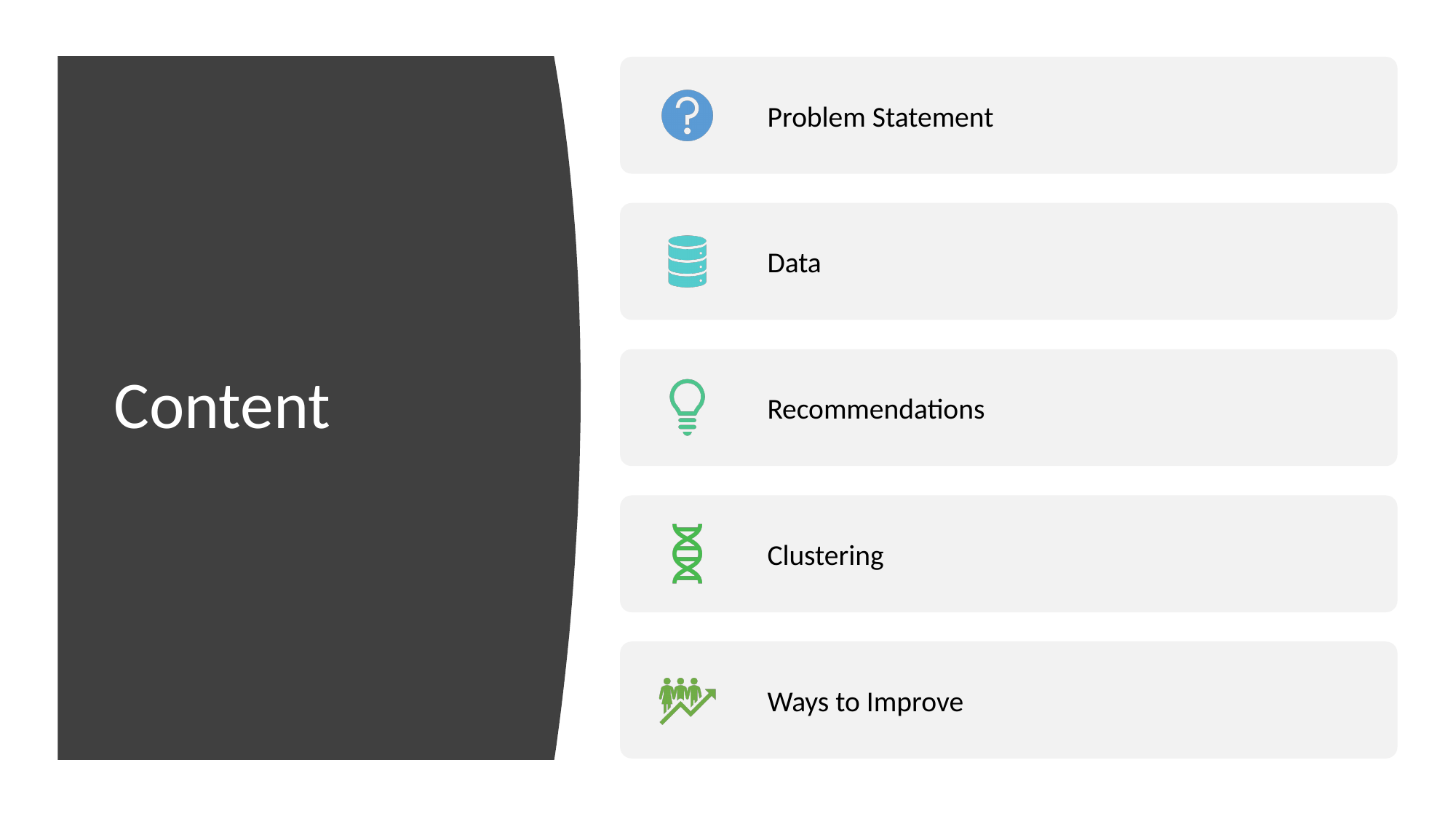

Problem Statement
Data
Recommendations
Clustering
Ways to Improve

# Content